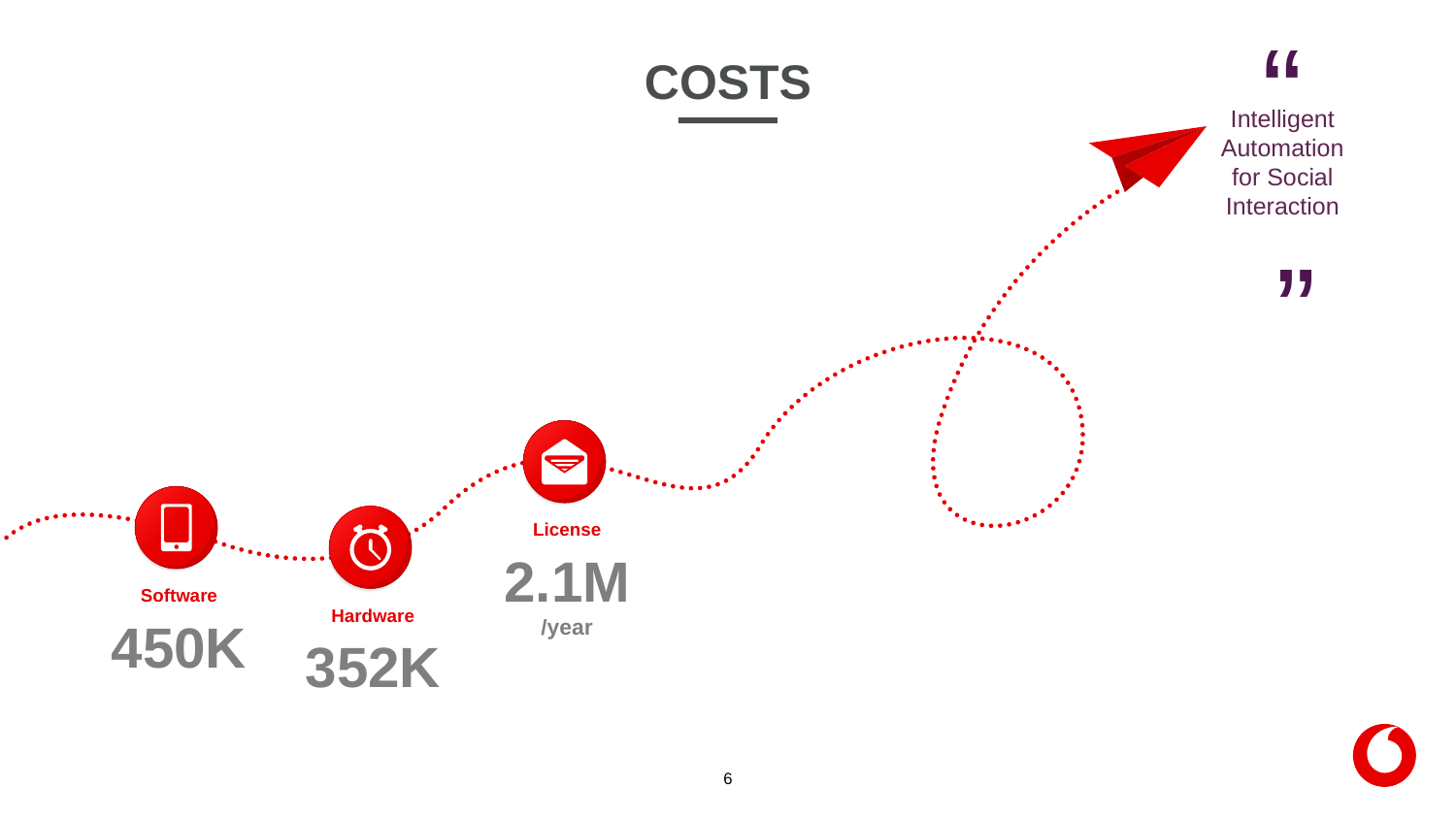

# COSTS
“
Intelligent Automation for Social Interaction
”

License
2.1M
/year

Software
450K

Hardware
352K
6